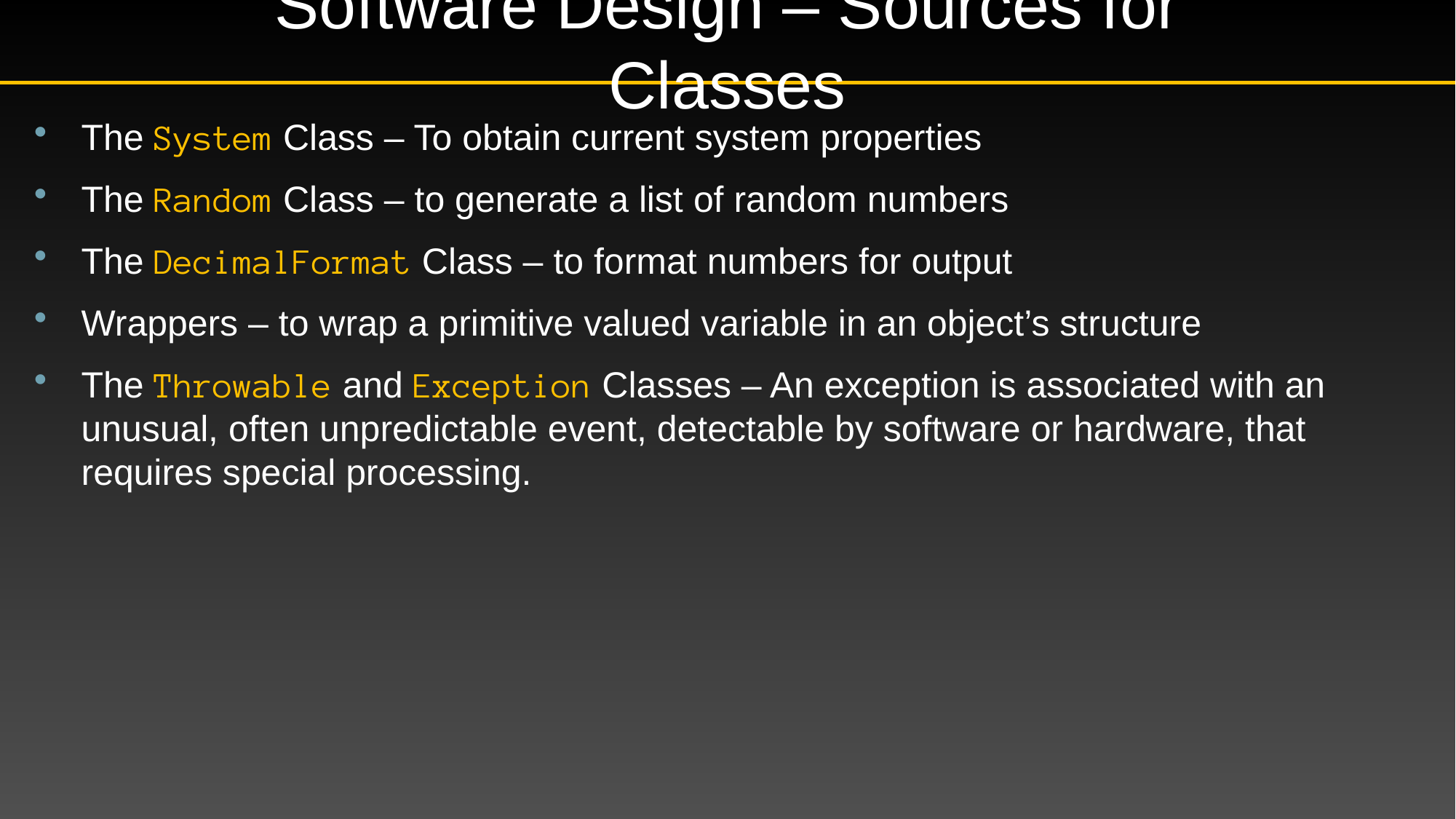

# Software Design – Sources for Classes
The System Class – To obtain current system properties
The Random Class – to generate a list of random numbers
The DecimalFormat Class – to format numbers for output
Wrappers – to wrap a primitive valued variable in an object’s structure
The Throwable and Exception Classes – An exception is associated with an unusual, often unpredictable event, detectable by software or hardware, that requires special processing.